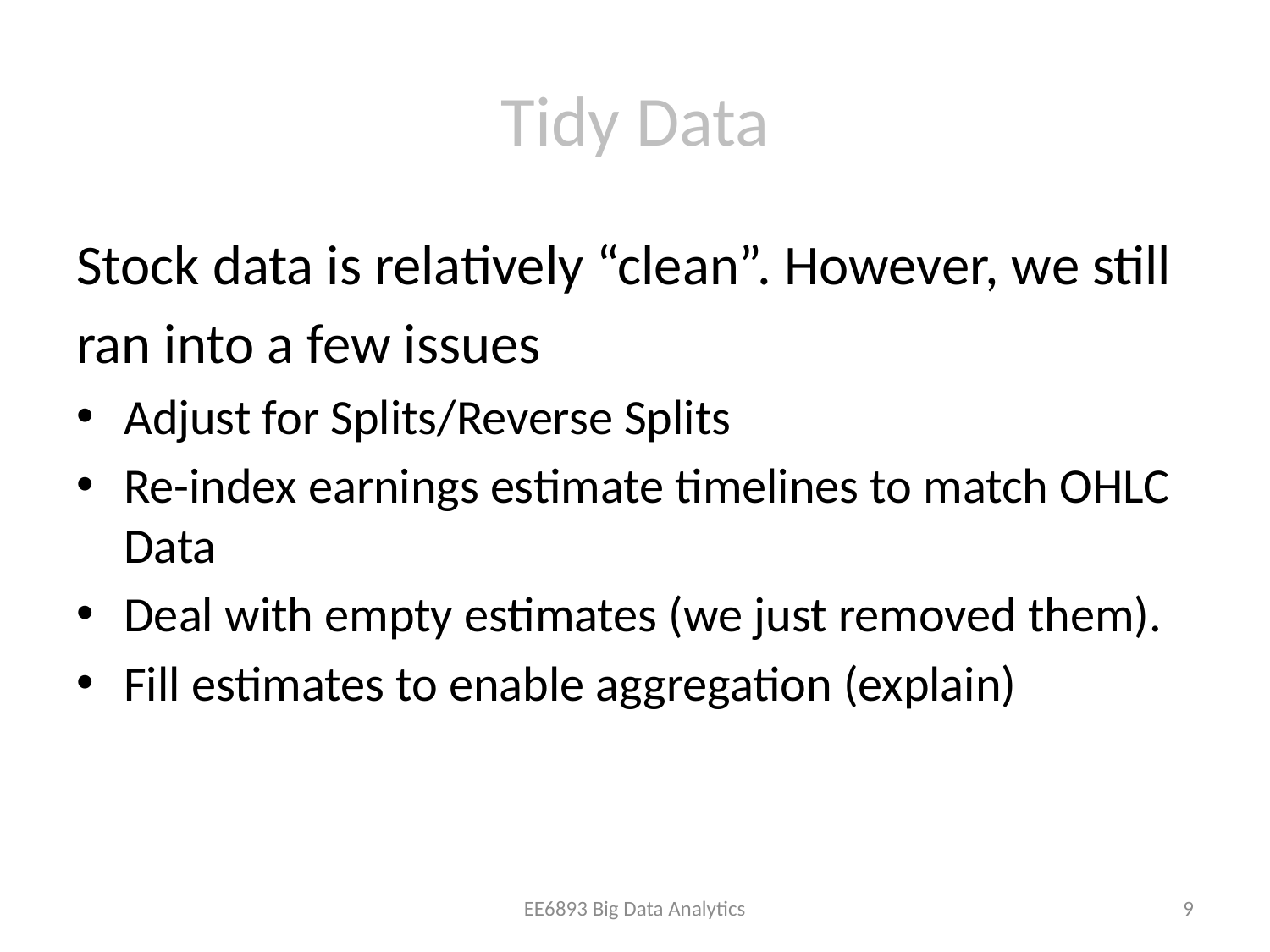

# Tidy Data
Stock data is relatively “clean”. However, we still
ran into a few issues
Adjust for Splits/Reverse Splits
Re-index earnings estimate timelines to match OHLC Data
Deal with empty estimates (we just removed them).
Fill estimates to enable aggregation (explain)

EE6893 Big Data Analytics

9